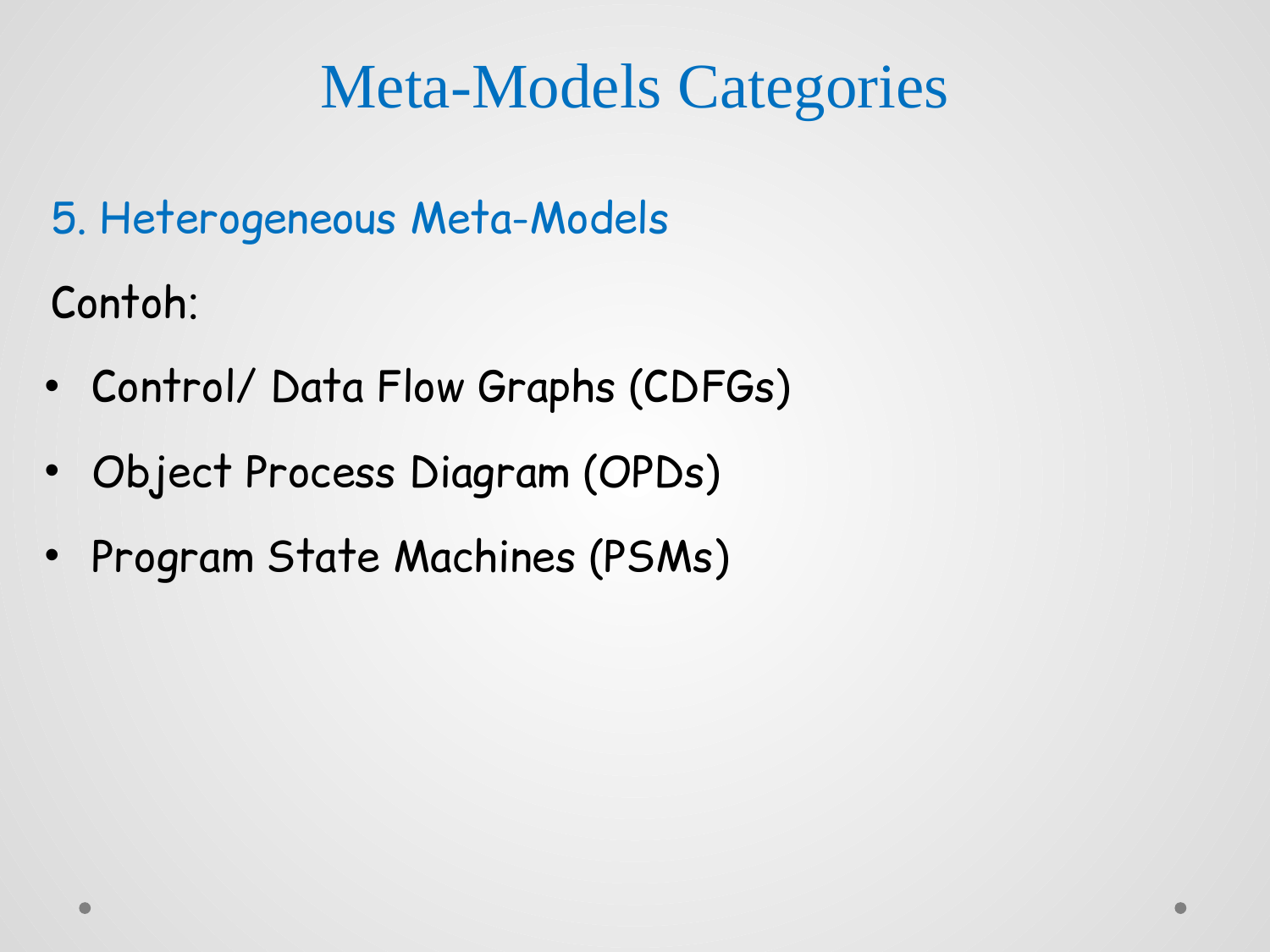

# Meta-Models Categories
5. Heterogeneous Meta-Models
Contoh:
Control/ Data Flow Graphs (CDFGs)
Object Process Diagram (OPDs)
Program State Machines (PSMs)